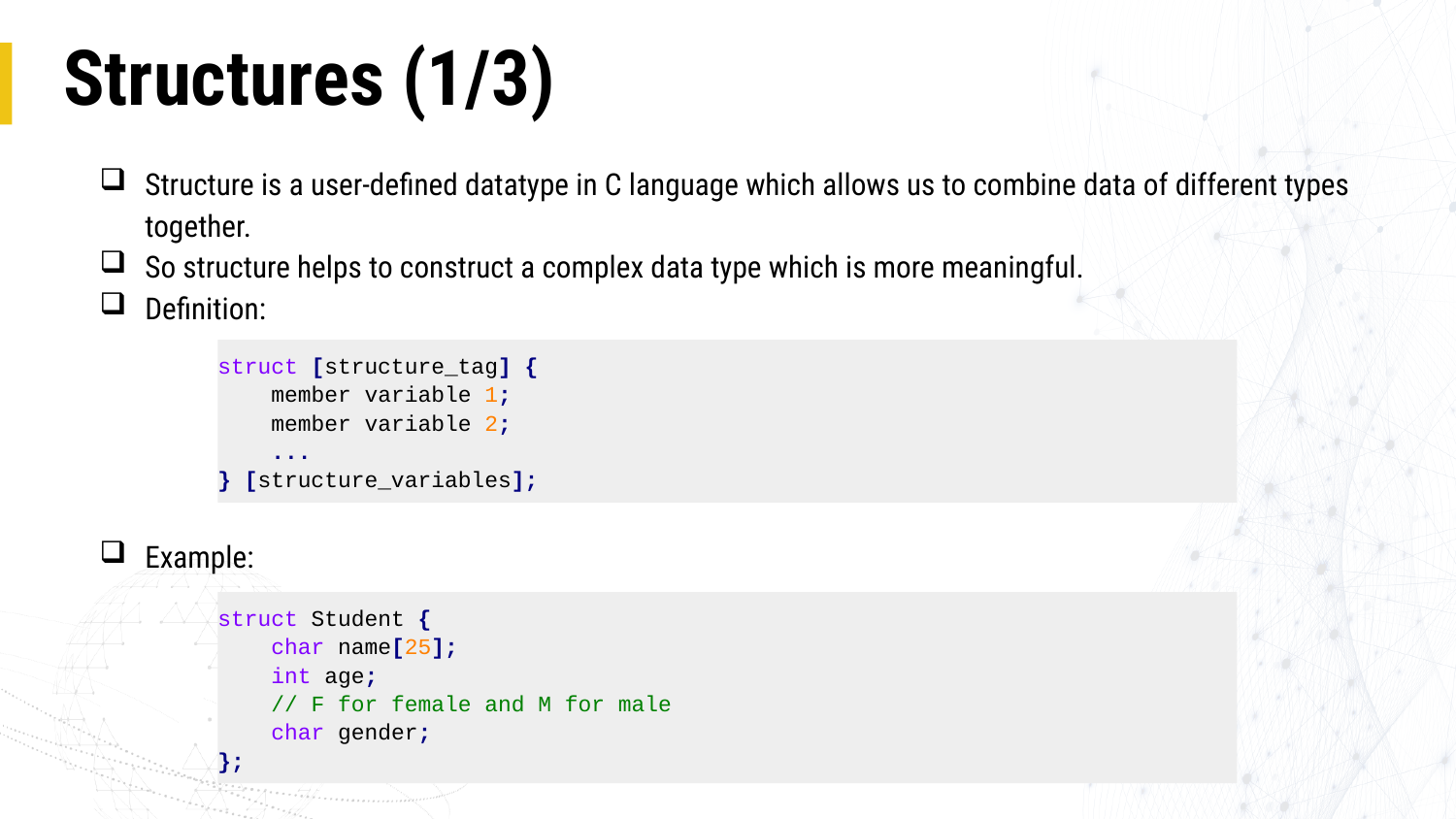

# Structures (1/3)
Structure is a user-defined datatype in C language which allows us to combine data of different types together.
So structure helps to construct a complex data type which is more meaningful.
Definition:

Example:
struct [structure_tag] {
    member variable 1;
    member variable 2;
    ...
} [structure_variables];
struct Student {
    char name[25];
    int age;
    // F for female and M for male
    char gender;
};